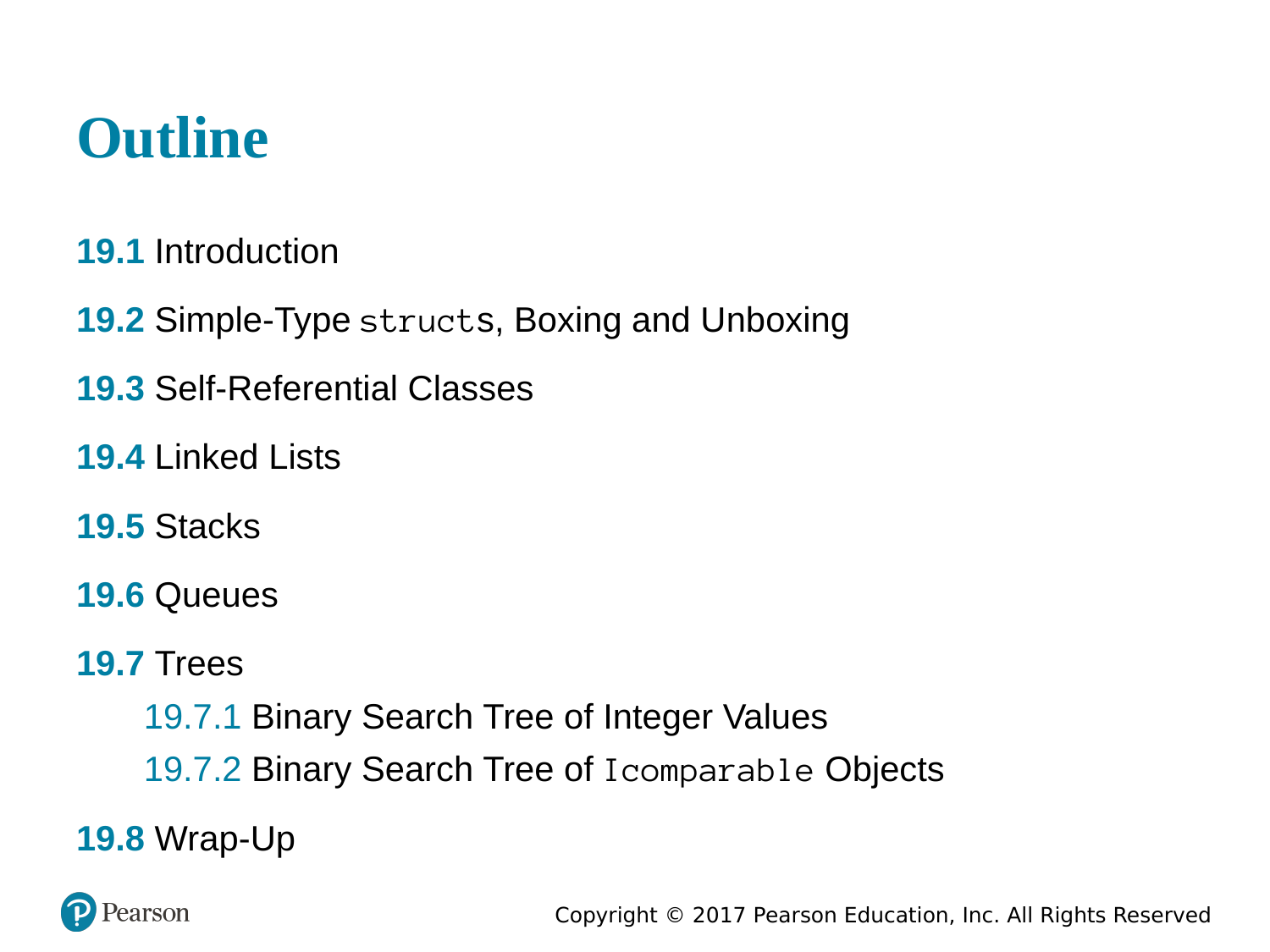

# Outline
19.1 Introduction
19.2 Simple-Type structs, Boxing and Unboxing
19.3 Self-Referential Classes
19.4 Linked Lists
19.5 Stacks
19.6 Queues
19.7 Trees
19.7.1 Binary Search Tree of Integer Values
19.7.2 Binary Search Tree of Icomparable Objects
19.8 Wrap-Up